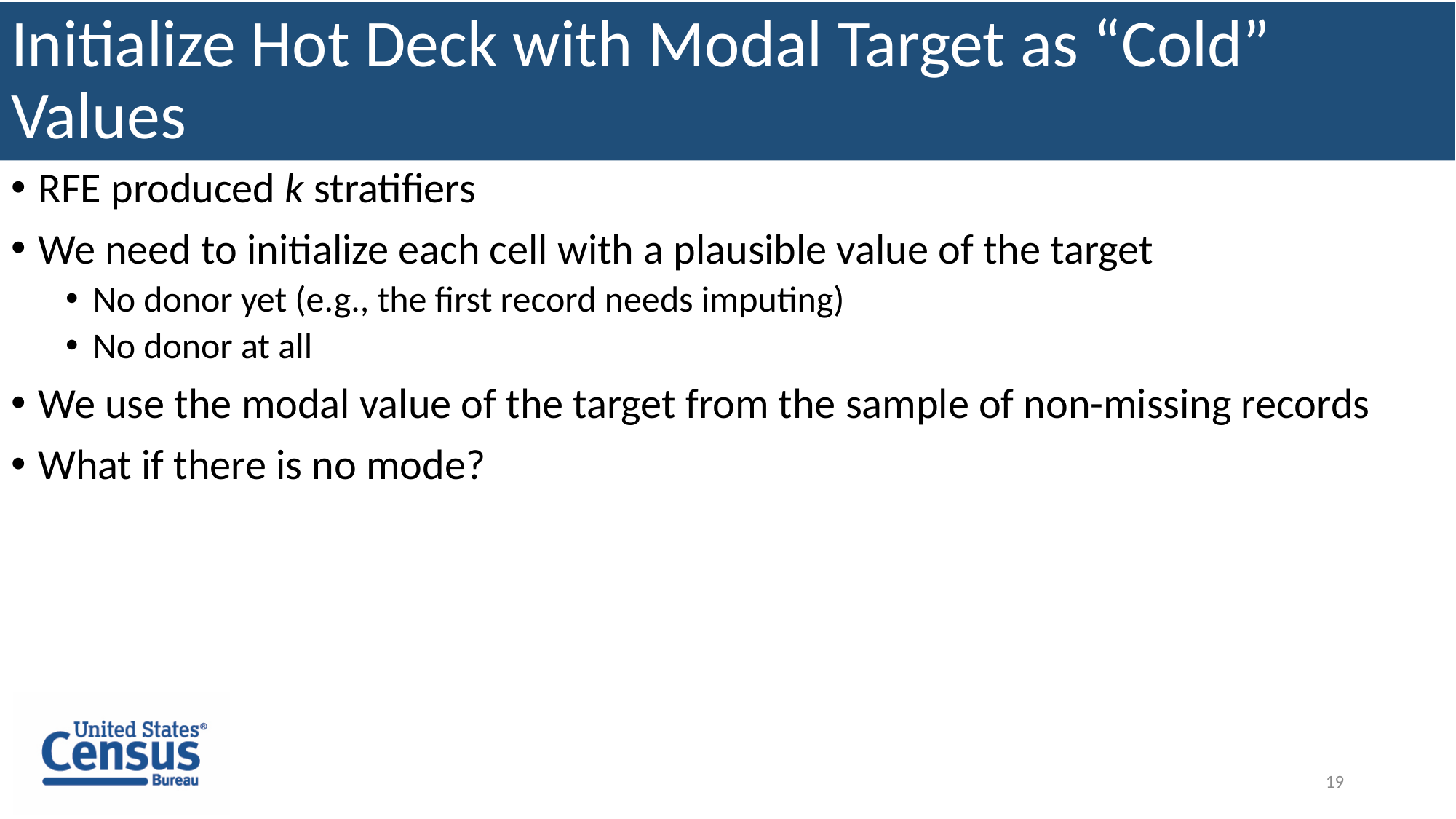

# Initialize Hot Deck with Modal Target as “Cold” Values
RFE produced k stratifiers
We need to initialize each cell with a plausible value of the target
No donor yet (e.g., the first record needs imputing)
No donor at all
We use the modal value of the target from the sample of non-missing records
What if there is no mode?
19